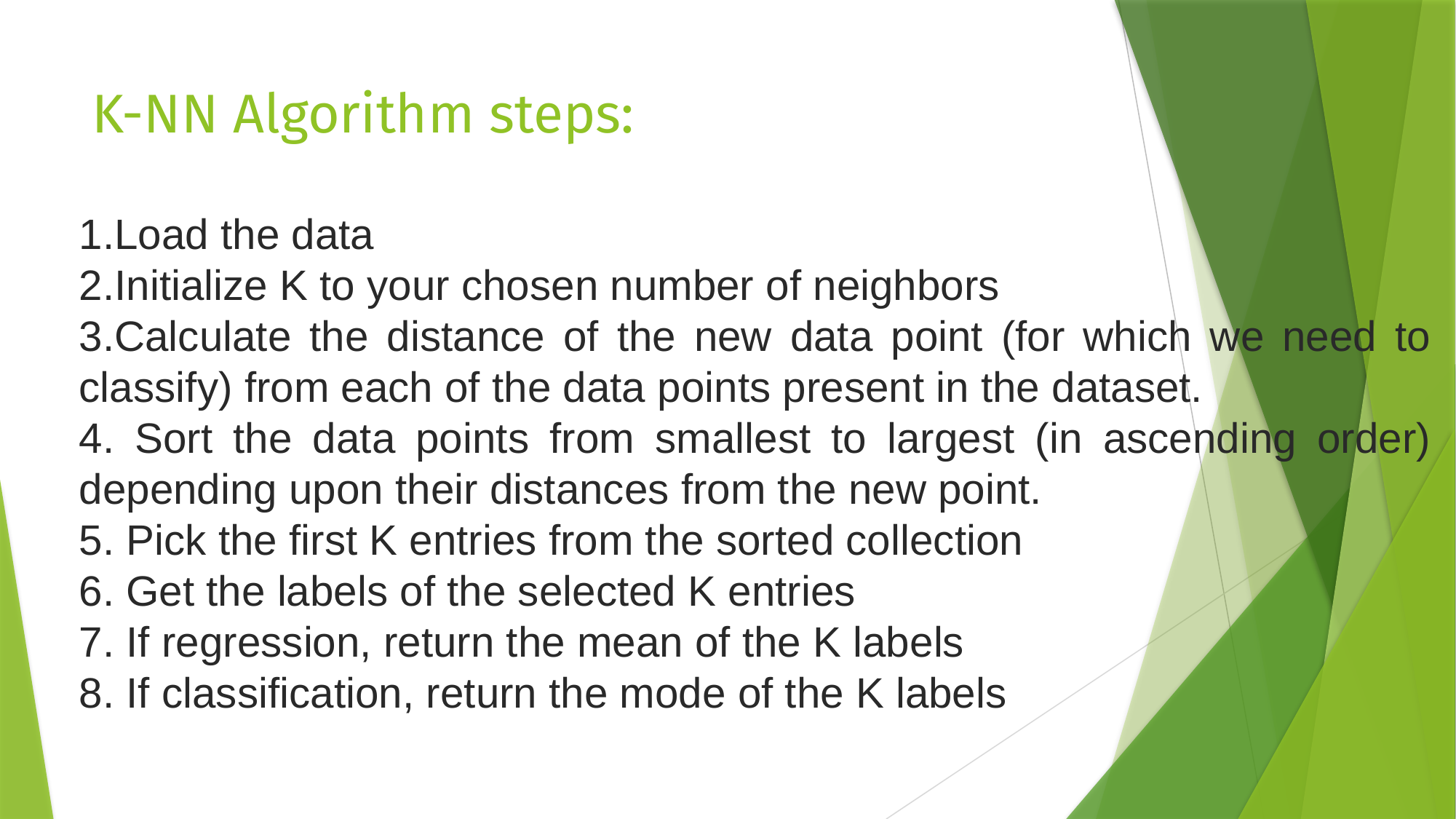

# K-NN Algorithm steps:
Load the data
Initialize K to your chosen number of neighbors
3.Calculate the distance of the new data point (for which we need to classify) from each of the data points present in the dataset.
4. Sort the data points from smallest to largest (in ascending order) depending upon their distances from the new point.
5. Pick the first K entries from the sorted collection
6. Get the labels of the selected K entries
7. If regression, return the mean of the K labels
8. If classification, return the mode of the K labels